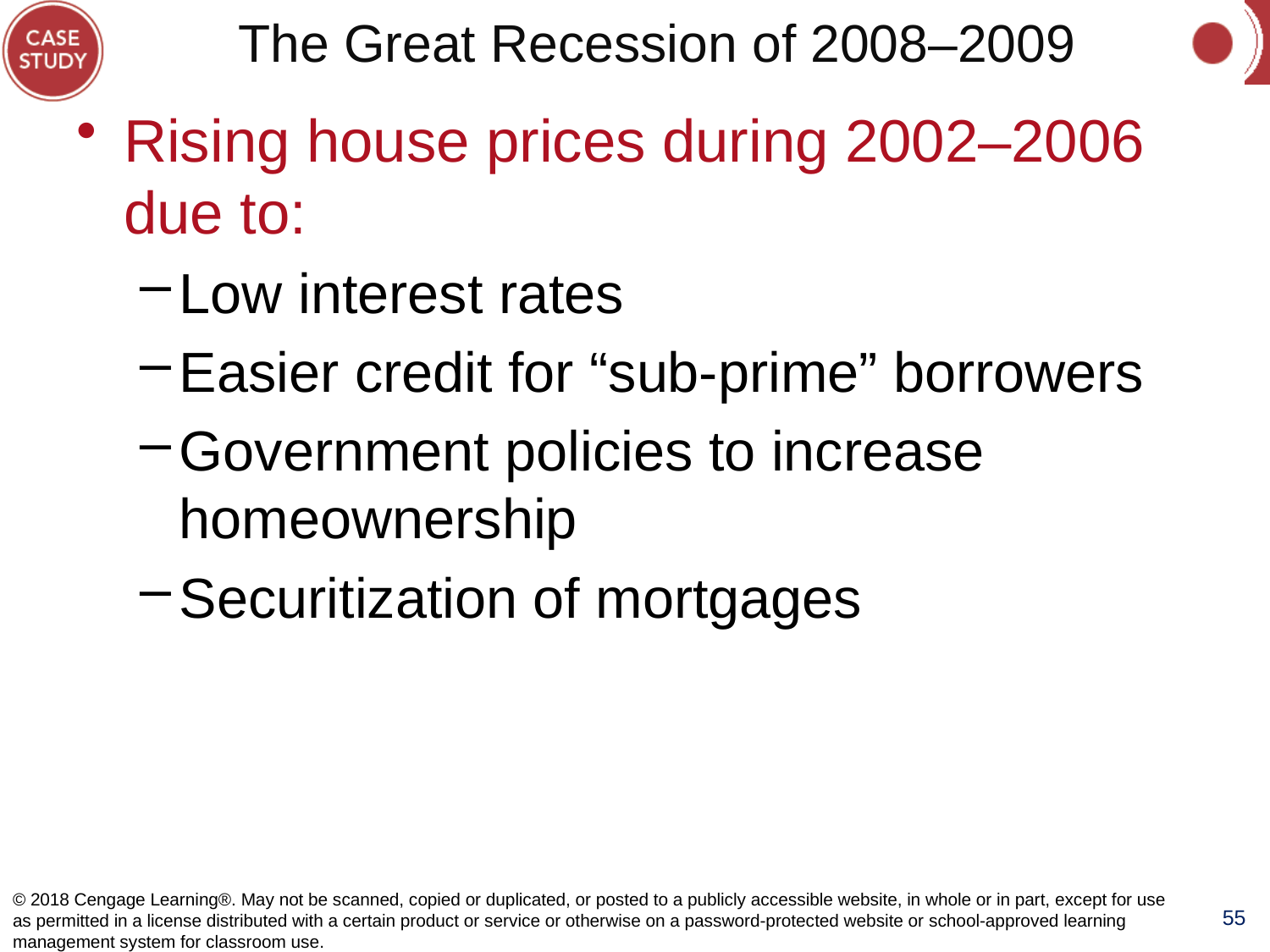

# The Great Recession of 2008–2009
Rising house prices during 2002–2006 due to:
Low interest rates
Easier credit for “sub-prime” borrowers
Government policies to increase homeownership
Securitization of mortgages
© 2018 Cengage Learning®. May not be scanned, copied or duplicated, or posted to a publicly accessible website, in whole or in part, except for use as permitted in a license distributed with a certain product or service or otherwise on a password-protected website or school-approved learning management system for classroom use.
55